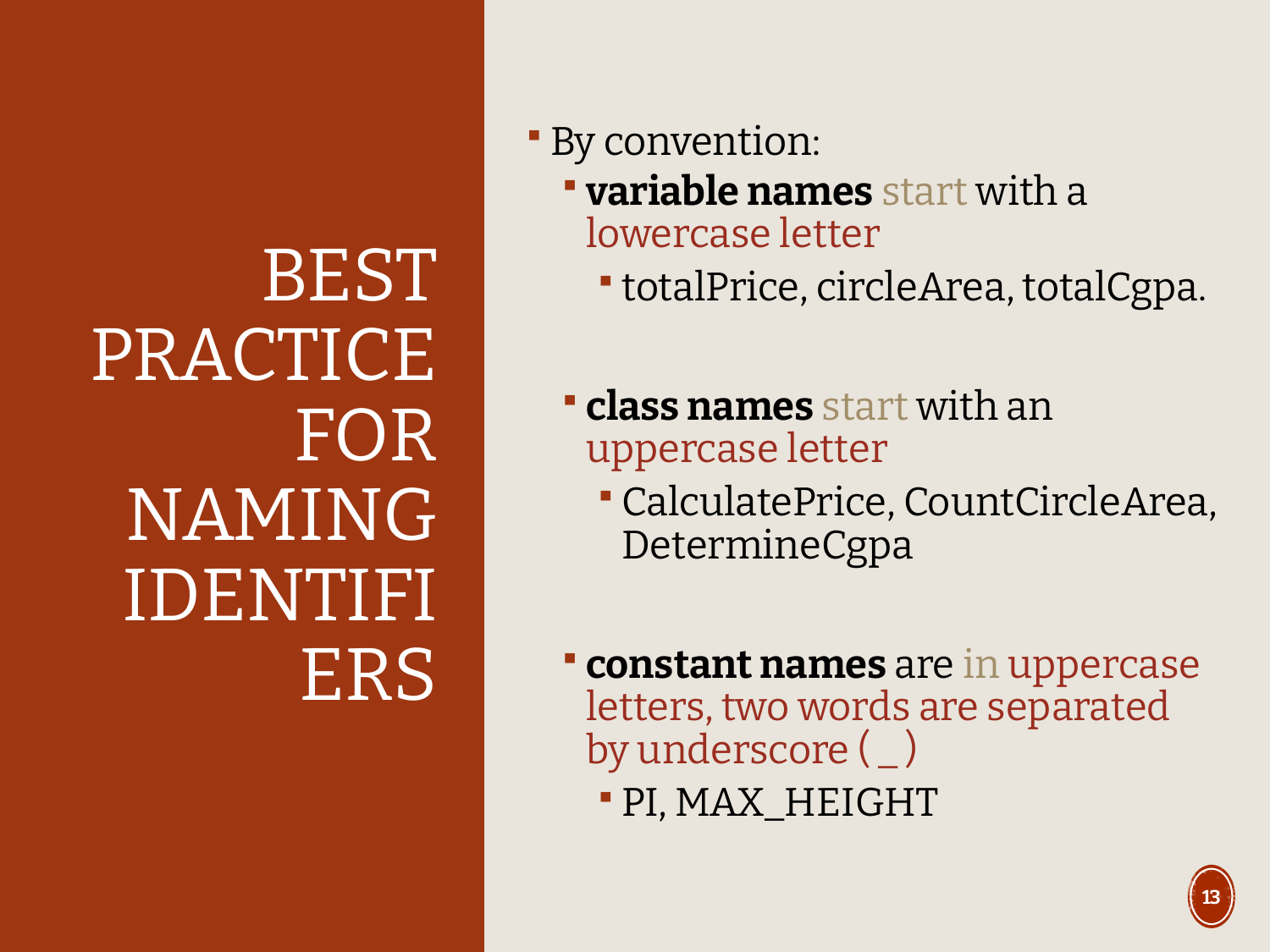

# Best Practice for Naming Identifiers
By convention:
variable names start with a lowercase letter
totalPrice, circleArea, totalCgpa.

class names start with an uppercase letter
CalculatePrice, CountCircleArea, DetermineCgpa

constant names are in uppercase letters, two words are separated by underscore ( _ )
PI, MAX_HEIGHT

13